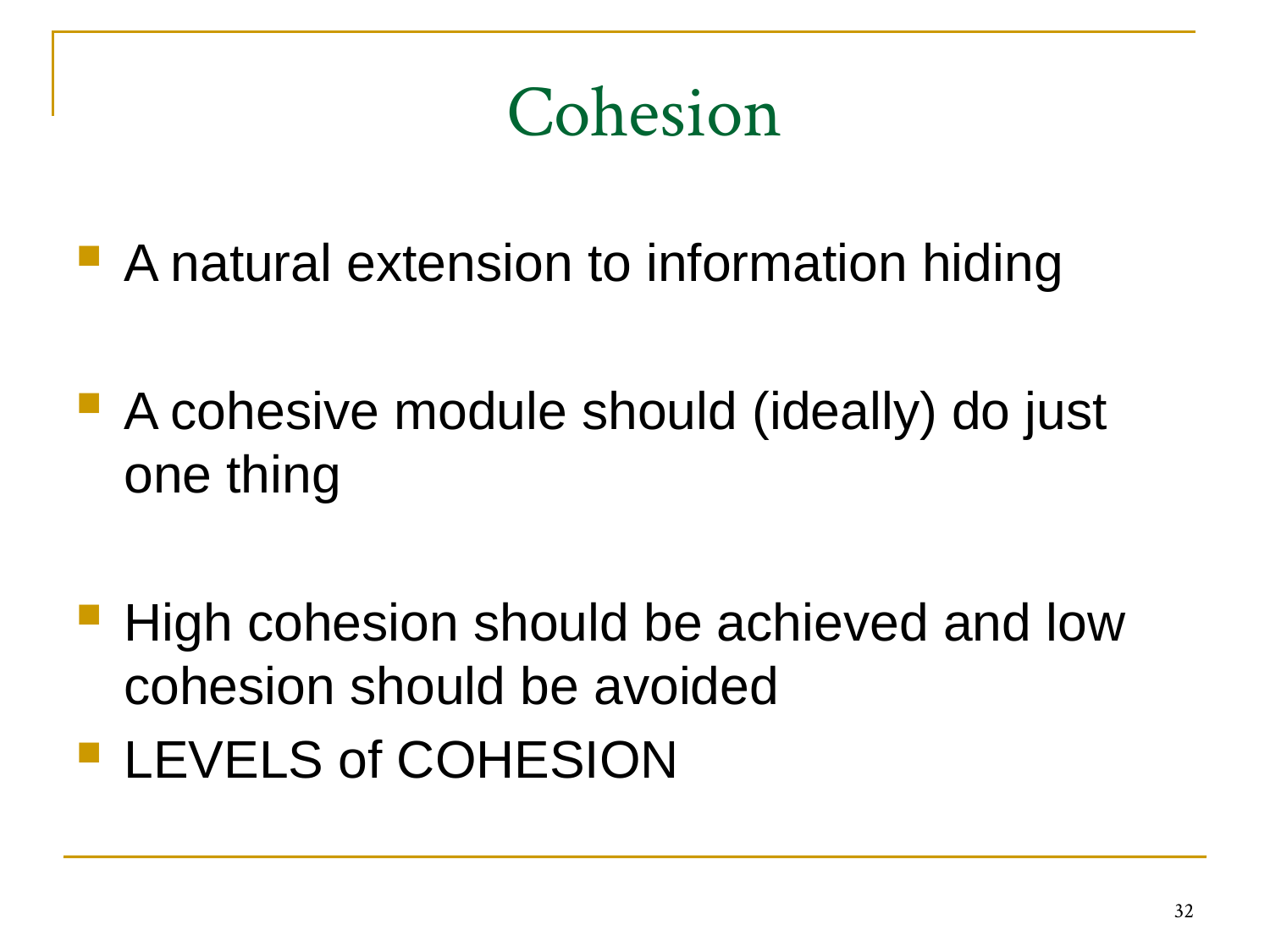

# Cohesion
A natural extension to information hiding

A cohesive module should (ideally) do just one thing

High cohesion should be achieved and low cohesion should be avoided
LEVELS of COHESION
32